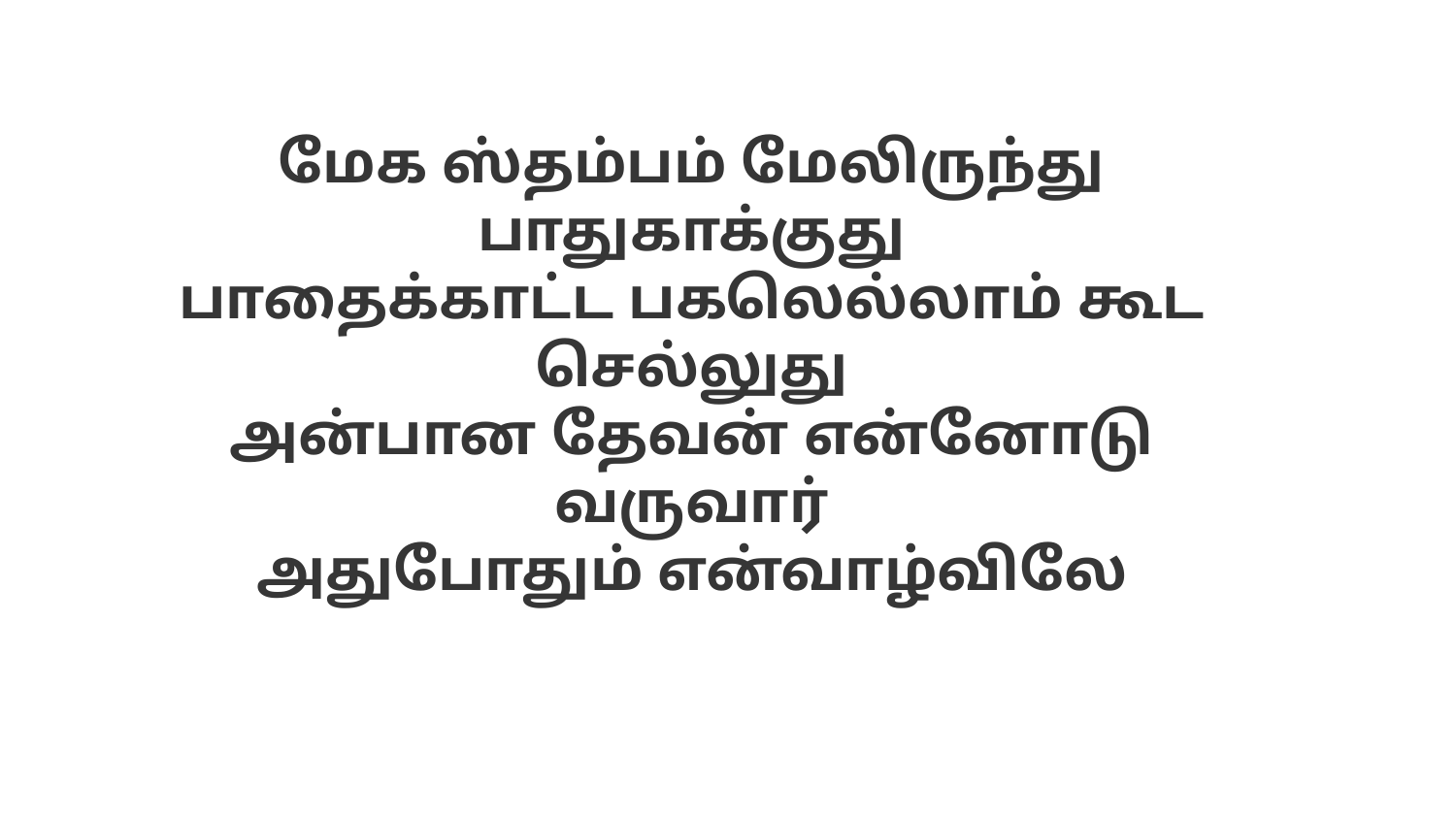

மேக ஸ்தம்பம் மேலிருந்து பாதுகாக்குது
பாதைக்காட்ட பகலெல்லாம் கூட செல்லுது
அன்பான தேவன் என்னோடு வருவார்
அதுபோதும் என்வாழ்விலே